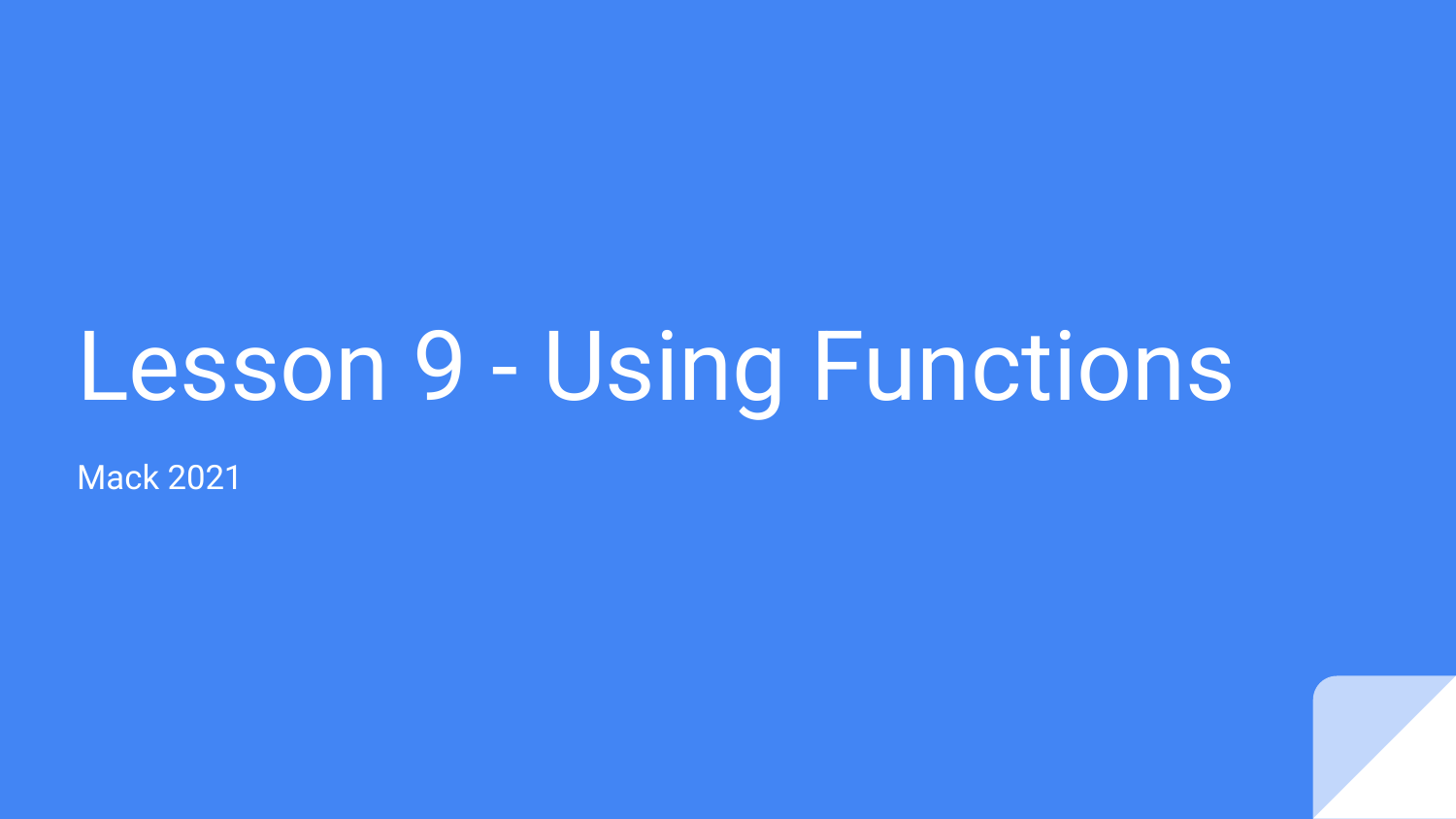

# Lesson 9 - Using Functions
Mack 2021